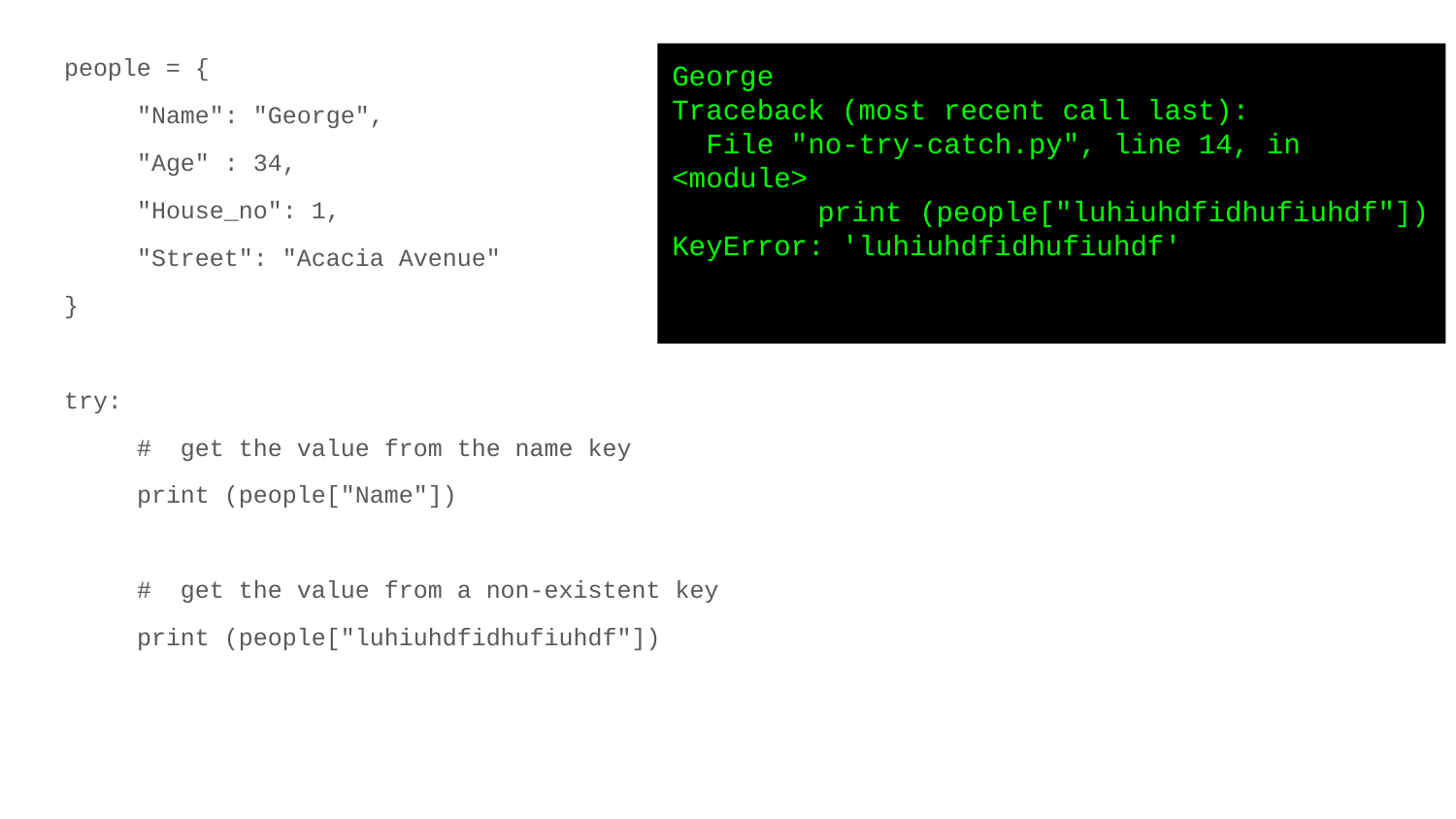

people = {
"Name": "George",
"Age" : 34,
"House_no": 1,
"Street": "Acacia Avenue"
}

try:
#  get the value from the name key
print (people["Name"])

#  get the value from a non-existent key
print (people["luhiuhdfidhufiuhdf"])
George
Traceback (most recent call last):
  File "no-try-catch.py", line 14, in <module>
	print (people["luhiuhdfidhufiuhdf"])
KeyError: 'luhiuhdfidhufiuhdf'